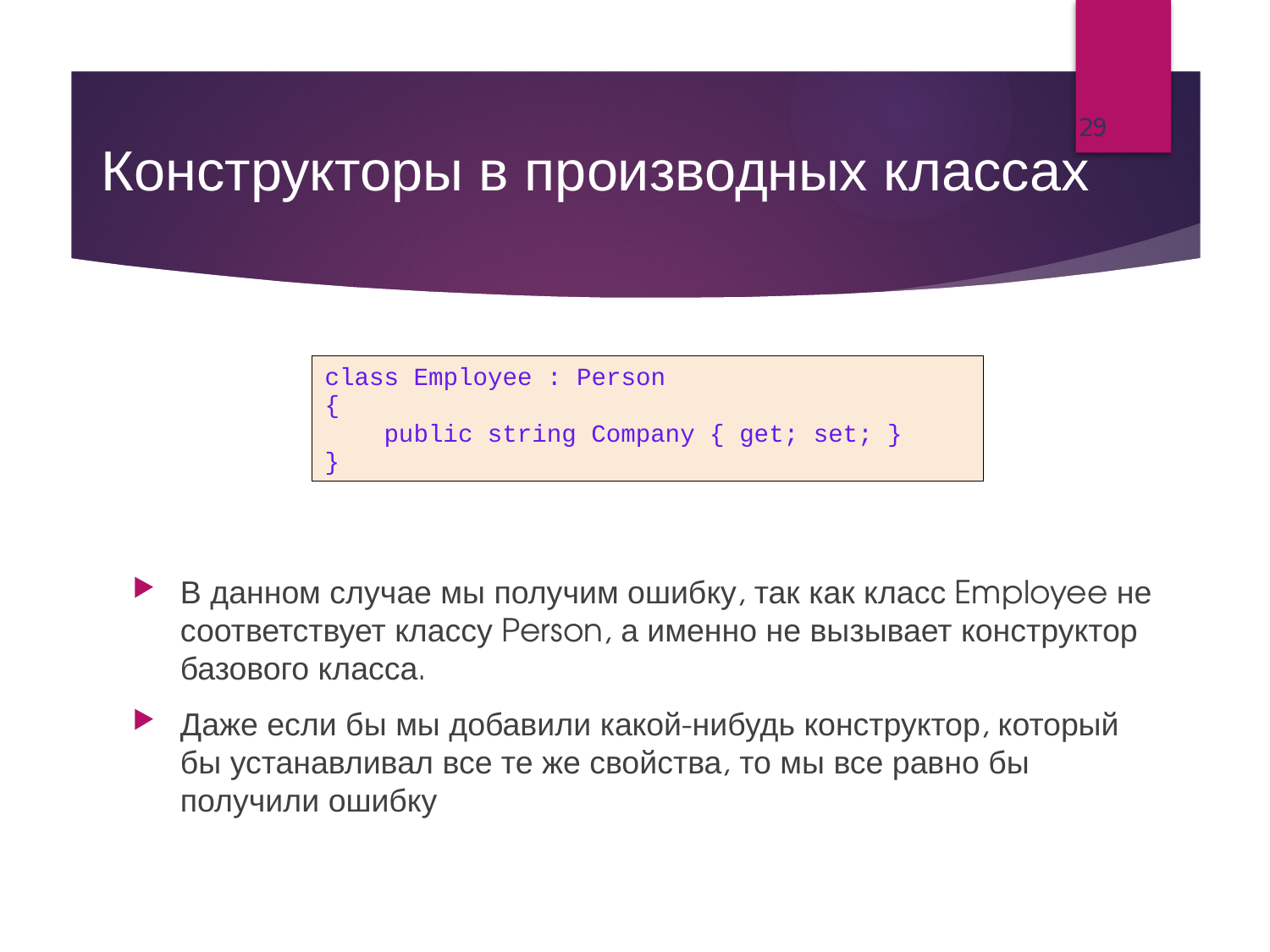

29
# Конструкторы в производных классах
class Employee : Person
{
    public string Company { get; set; }
}
В данном случае мы получим ошибку, так как класс Employee не соответствует классу Person, а именно не вызывает конструктор базового класса.
Даже если бы мы добавили какой-нибудь конструктор, который бы устанавливал все те же свойства, то мы все равно бы получили ошибку